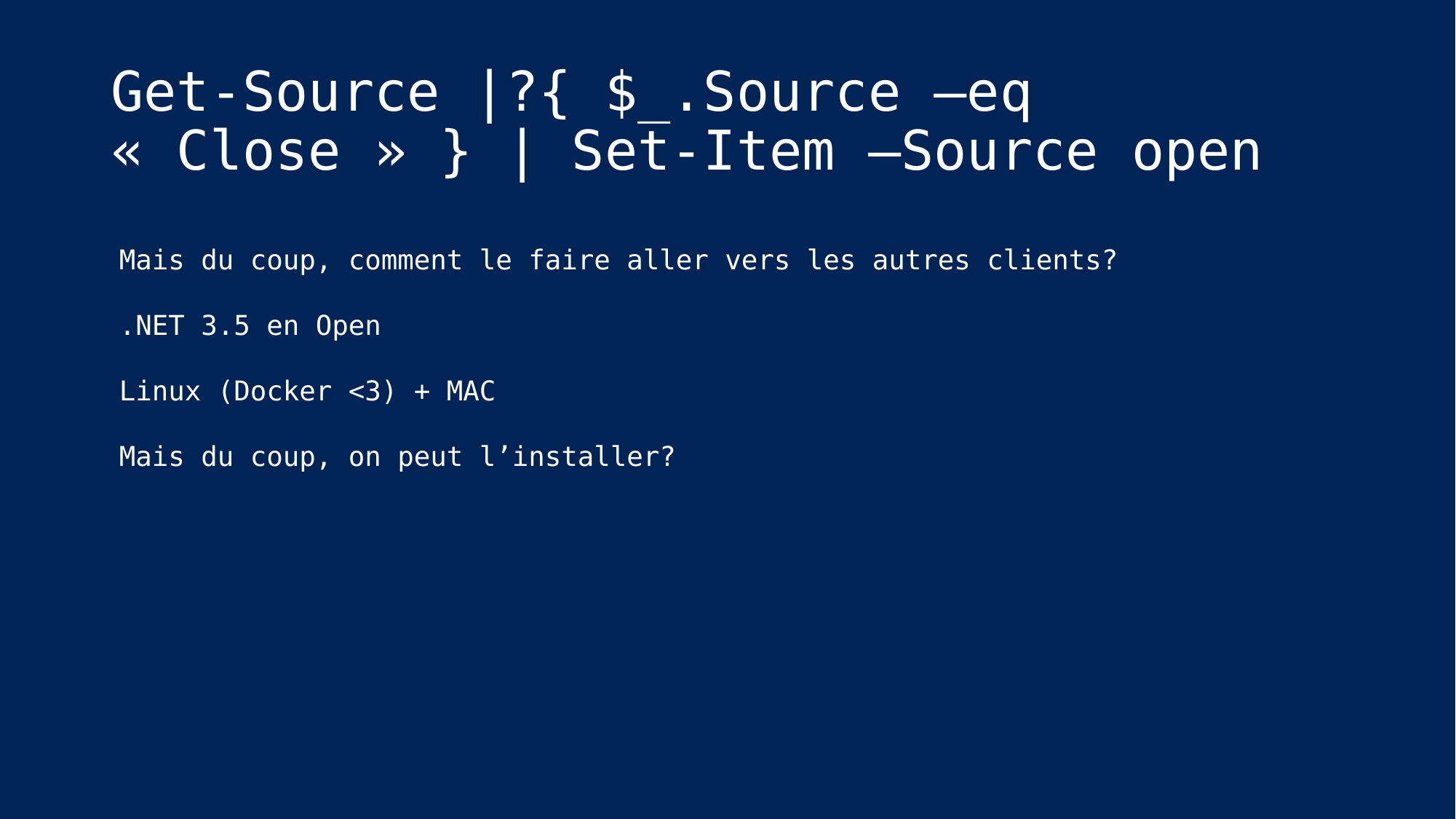

# Get-Source |?{ $_.Source –eq « Close » } | Set-Item –Source open
Mais du coup, comment le faire aller vers les autres clients?

.NET 3.5 en Open

Linux (Docker <3) + MAC

Mais du coup, on peut l’installer?